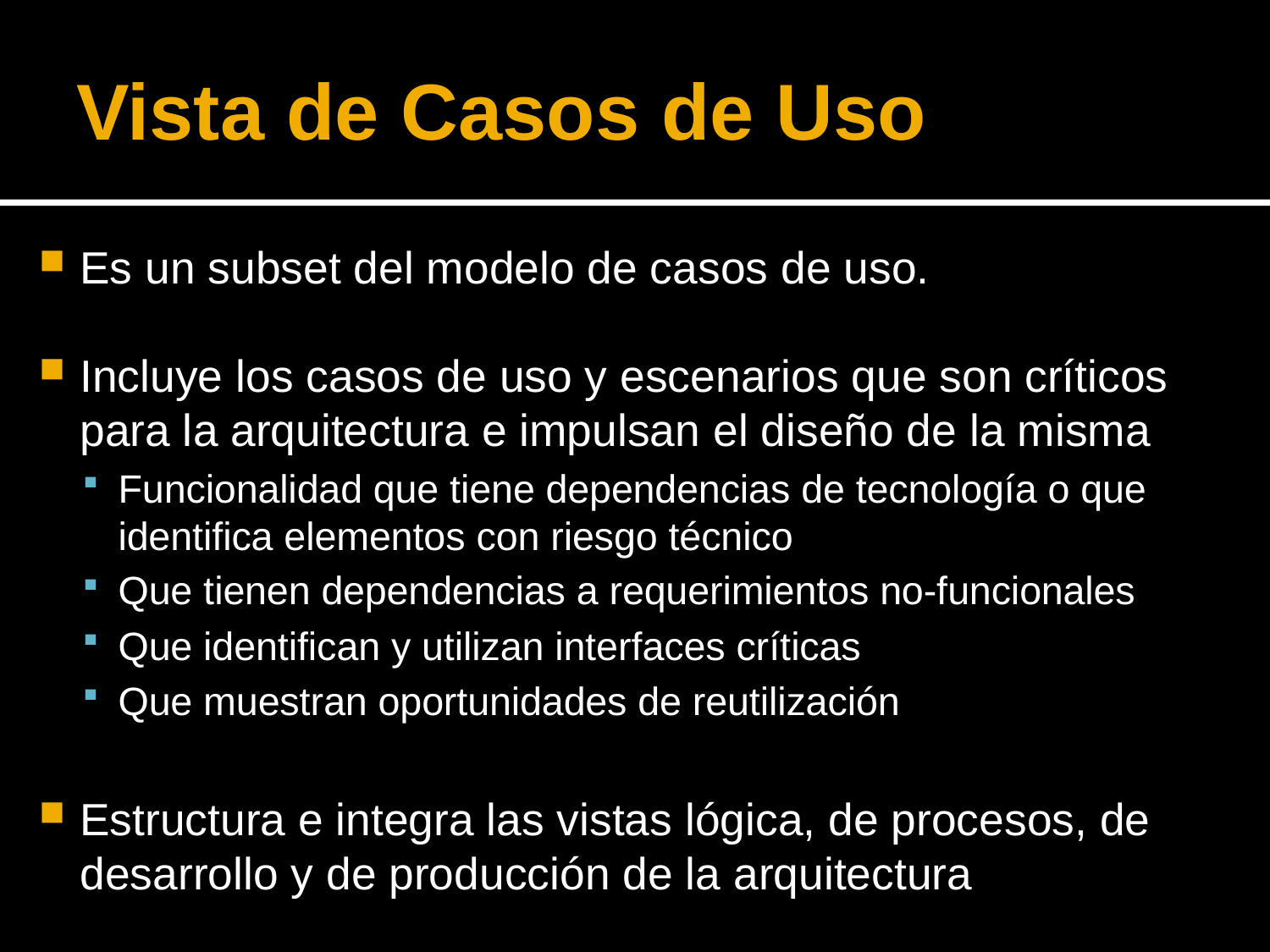

# Vista de Casos de Uso
Es un subset del modelo de casos de uso.

Incluye los casos de uso y escenarios que son críticos para la arquitectura e impulsan el diseño de la misma
Funcionalidad que tiene dependencias de tecnología o que identifica elementos con riesgo técnico
Que tienen dependencias a requerimientos no-funcionales
Que identifican y utilizan interfaces críticas
Que muestran oportunidades de reutilización

Estructura e integra las vistas lógica, de procesos, de desarrollo y de producción de la arquitectura